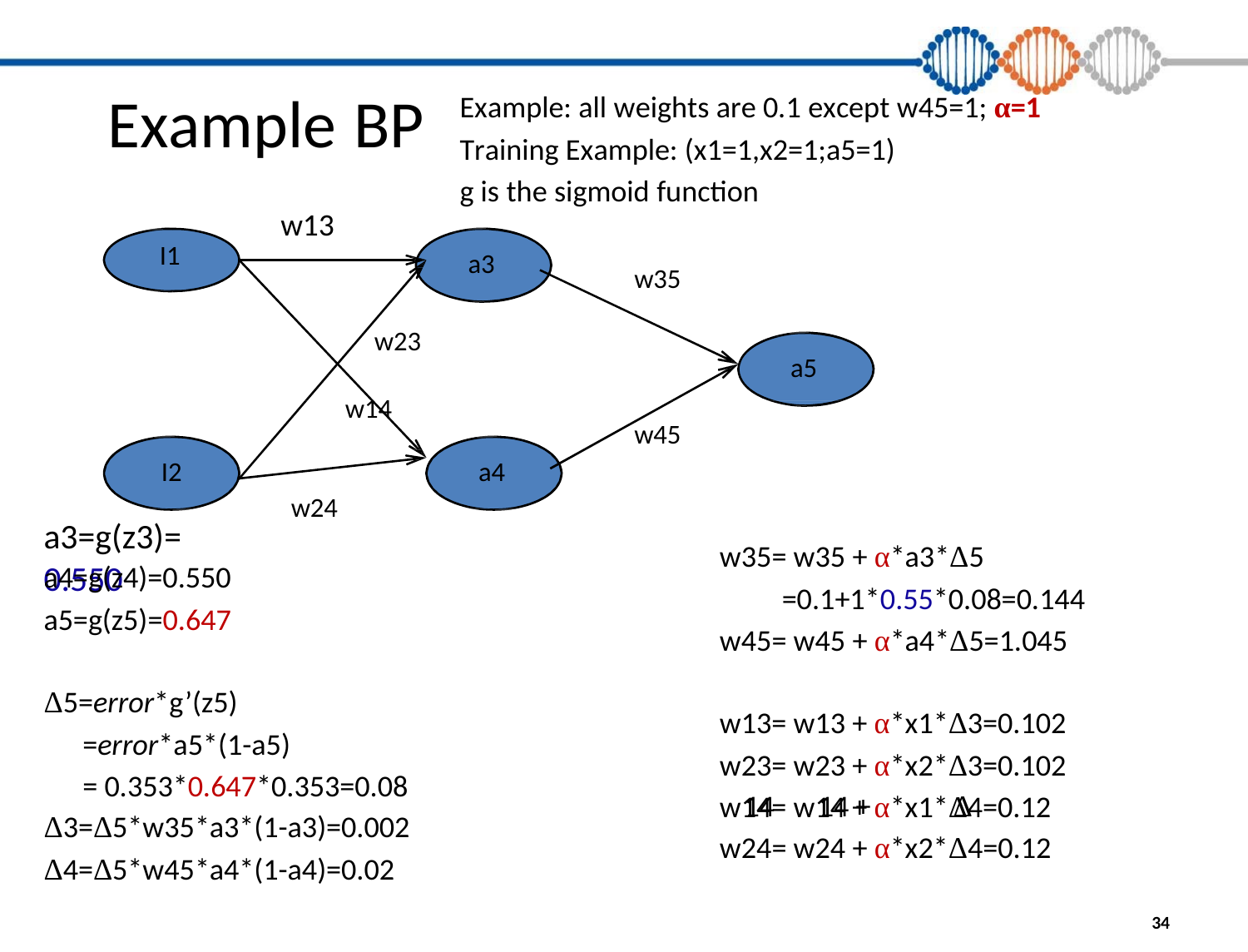

Example: all weights are 0.1 except w45=1; α=1
Training Example: (x1=1,x2=1;a5=1)
g is the sigmoid function
Example
w13
I1
BP

a3
a3

w35

w23

a5

w14
14

w45

I2
a3=g(z3)=0.550
a4
w24
w35= w35 + α*a3*Δ5
=0.1+1*0.55*0.08=0.144
w45= w45 + α*a4*Δ5=1.045
a4=g(z4)=0.550
a5=g(z5)=0.647
Δ5=error*g’(z5)
=error*a5*(1-a5)
= 0.353*0.647*0.353=0.08
w13= w13 + α*x1*Δ3=0.102
w23= w23 + α*x2*Δ3=0.102
w14= w14 + α*x1*Δ4=0.12
14      14 +           Δ
Δ3=Δ5*w35*a3*(1-a3)=0.002
Δ4=Δ5*w45*a4*(1-a4)=0.02
w24= w24 + α*x2*Δ4=0.12
34